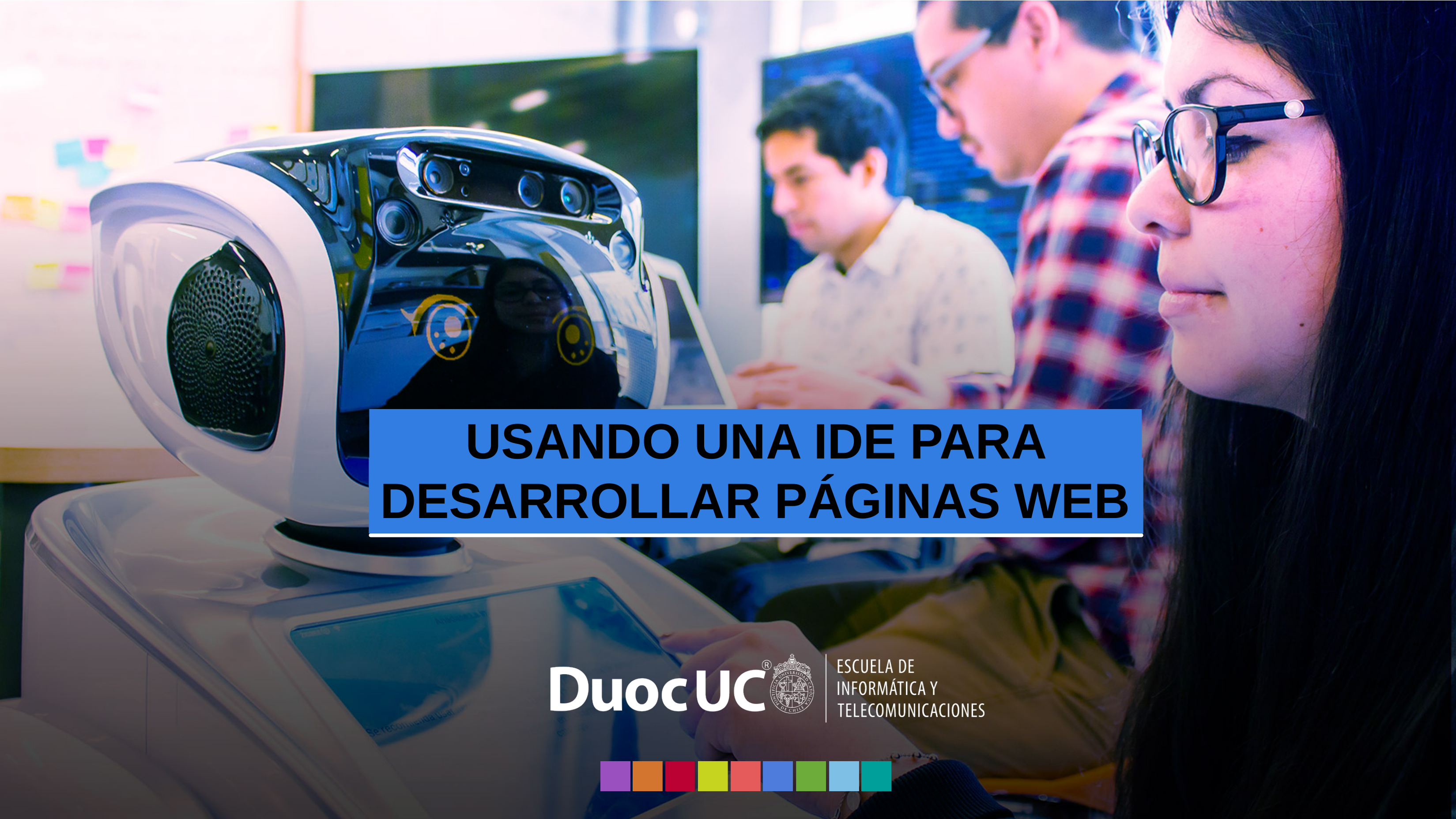

USANDO UNA IDE PARA DESARROLLAR PÁGINAS WEB